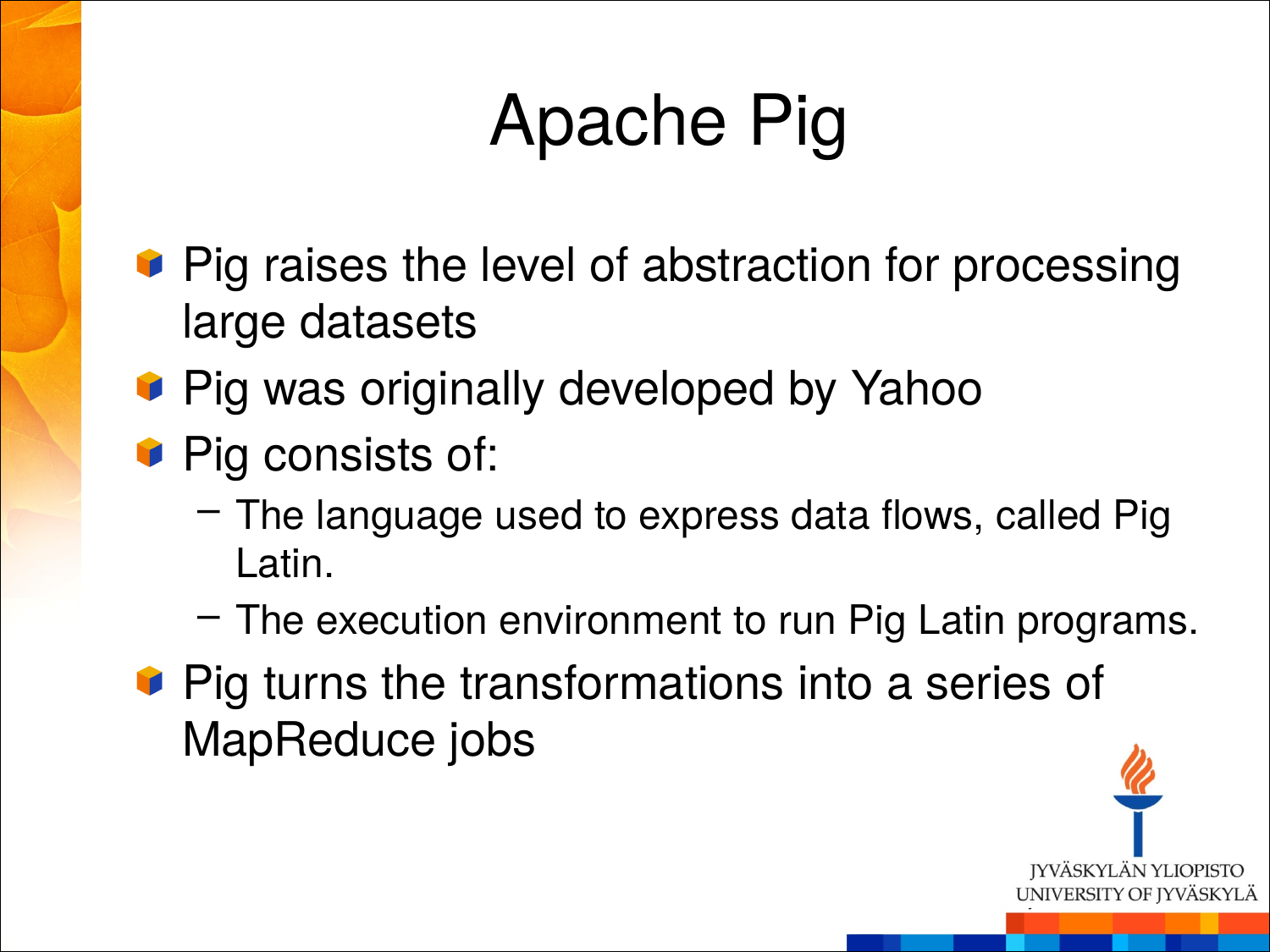

# Apache Pig
Pig raises the level of abstraction for processing large datasets
Pig was originally developed by Yahoo
Pig consists of:
The language used to express data flows, called Pig Latin.
The execution environment to run Pig Latin programs.
Pig turns the transformations into a series of MapReduce jobs